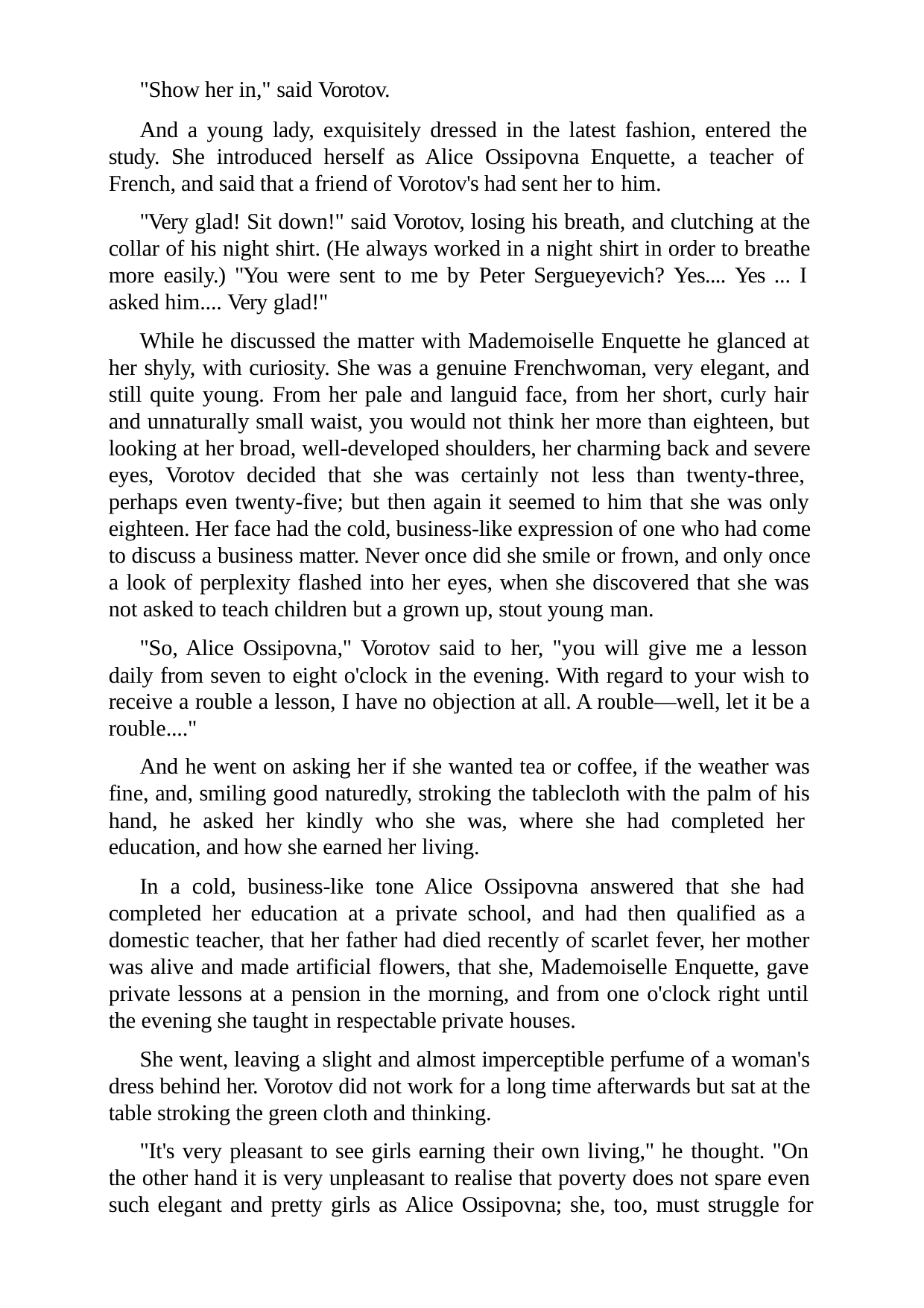

"Show her in," said Vorotov.
And a young lady, exquisitely dressed in the latest fashion, entered the  study. She introduced herself as Alice Ossipovna Enquette, a teacher of  French, and said that a friend of Vorotov's had sent her to him.
"Very glad! Sit down!" said Vorotov, losing his breath, and clutching at the  collar of his night shirt. (He always worked in a night shirt in order to breathe  more easily.) "You were sent to me by Peter Sergueyevich? Yes.... Yes ... I  asked him.... Very glad!"
While he discussed the matter with Mademoiselle Enquette he glanced at  her shyly, with curiosity. She was a genuine Frenchwoman, very elegant, and  still quite young. From her pale and languid face, from her short, curly hair  and unnaturally small waist, you would not think her more than eighteen, but  looking at her broad, well-developed shoulders, her charming back and severe  eyes, Vorotov decided that she was certainly not less than twenty-three,  perhaps even twenty-five; but then again it seemed to him that she was only  eighteen. Her face had the cold, business-like expression of one who had come  to discuss a business matter. Never once did she smile or frown, and only once  a look of perplexity flashed into her eyes, when she discovered that she was  not asked to teach children but a grown up, stout young man.
"So, Alice Ossipovna," Vorotov said to her, "you will give me a lesson  daily from seven to eight o'clock in the evening. With regard to your wish to  receive a rouble a lesson, I have no objection at all. A rouble—well, let it be a  rouble...."
And he went on asking her if she wanted tea or coffee, if the weather was  fine, and, smiling good naturedly, stroking the tablecloth with the palm of his  hand, he asked her kindly who she was, where she had completed her  education, and how she earned her living.
In a cold, business-like tone Alice Ossipovna answered that she had  completed her education at a private school, and had then qualified as a  domestic teacher, that her father had died recently of scarlet fever, her mother  was alive and made artificial flowers, that she, Mademoiselle Enquette, gave  private lessons at a pension in the morning, and from one o'clock right until  the evening she taught in respectable private houses.
She went, leaving a slight and almost imperceptible perfume of a woman's  dress behind her. Vorotov did not work for a long time afterwards but sat at the  table stroking the green cloth and thinking.
"It's very pleasant to see girls earning their own living," he thought. "On  the other hand it is very unpleasant to realise that poverty does not spare even  such elegant and pretty girls as Alice Ossipovna; she, too, must struggle for